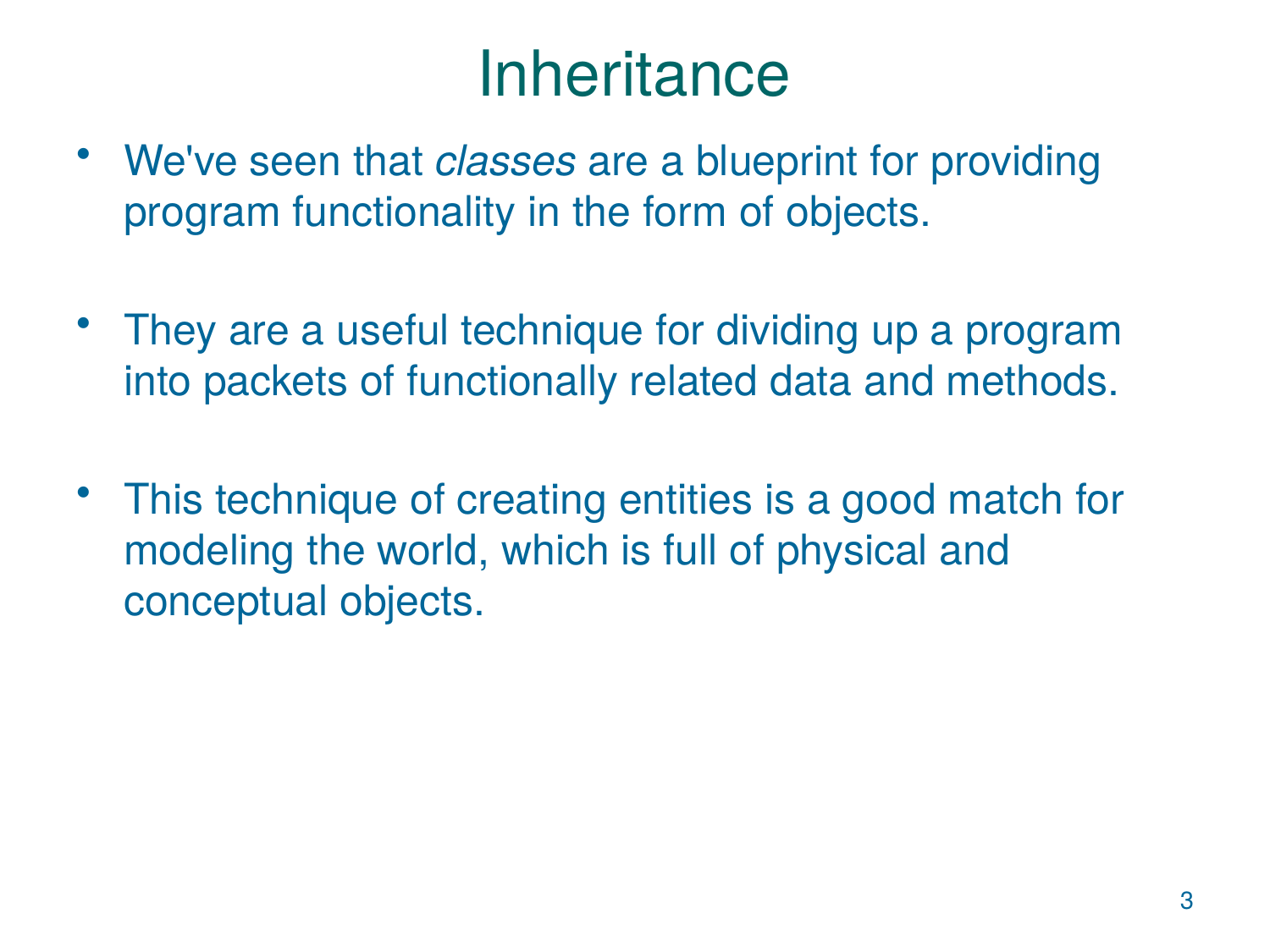

# Inheritance
We've seen that classes are a blueprint for providing program functionality in the form of objects.

They are a useful technique for dividing up a program into packets of functionally related data and methods.

This technique of creating entities is a good match for modeling the world, which is full of physical and conceptual objects.

3